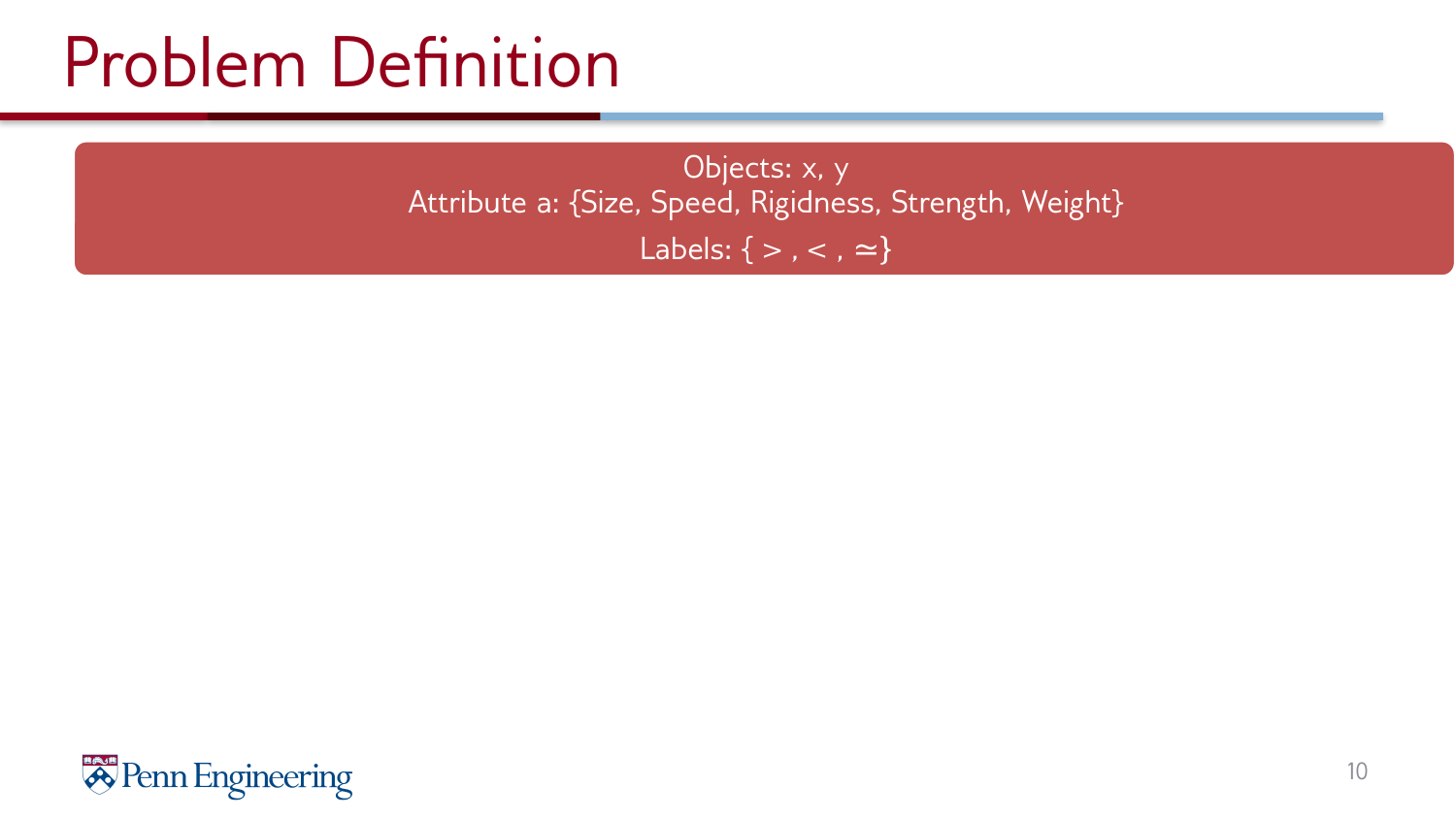

# Problem Definition
Objects: x, y
Attribute a: {Size, Speed, Rigidness, Strength, Weight}
Labels: { > , < , ≃}
10